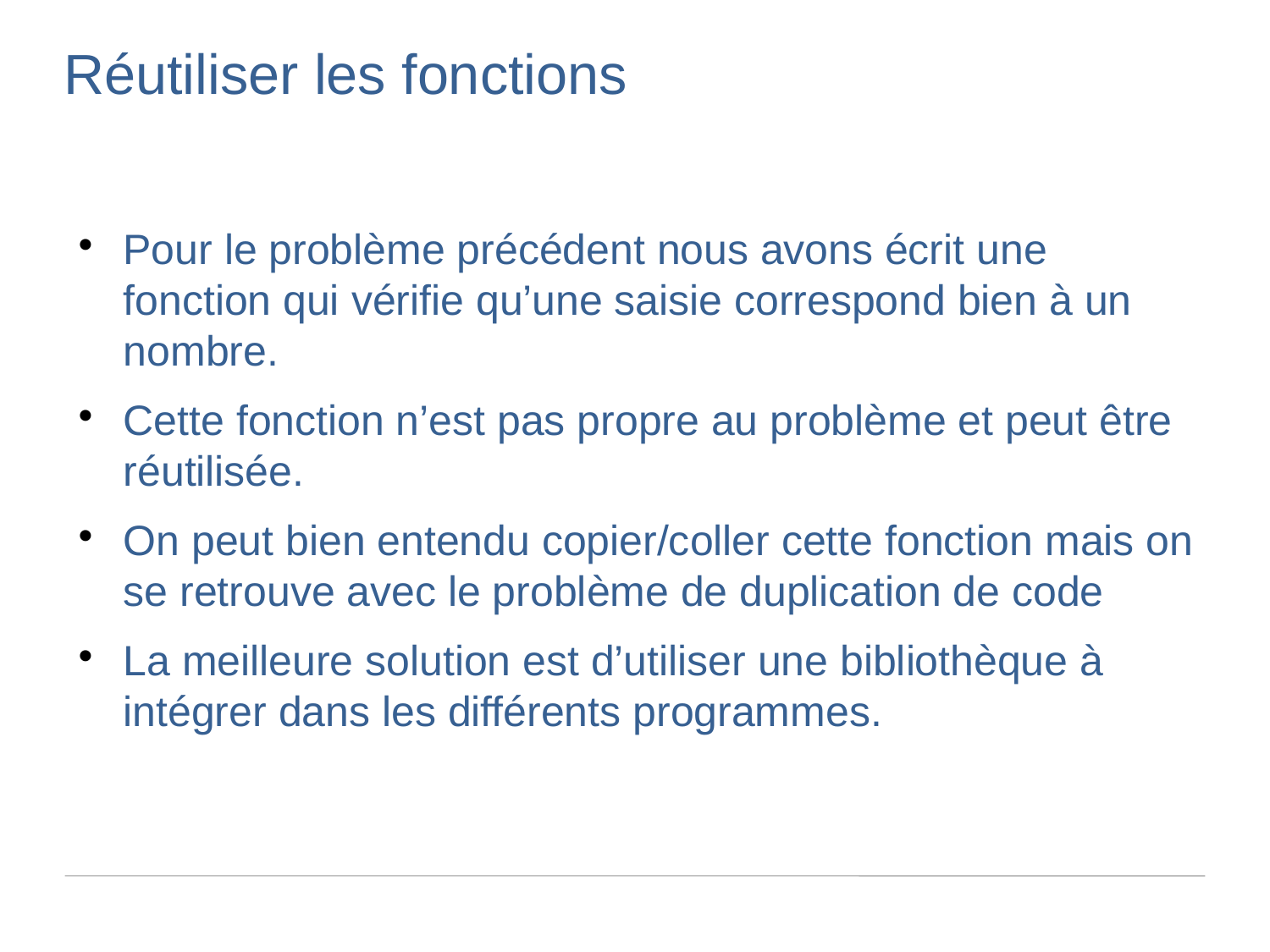

Réutiliser les fonctions
Pour le problème précédent nous avons écrit une fonction qui vérifie qu’une saisie correspond bien à un nombre.
Cette fonction n’est pas propre au problème et peut être réutilisée.
On peut bien entendu copier/coller cette fonction mais on se retrouve avec le problème de duplication de code
La meilleure solution est d’utiliser une bibliothèque à intégrer dans les différents programmes.